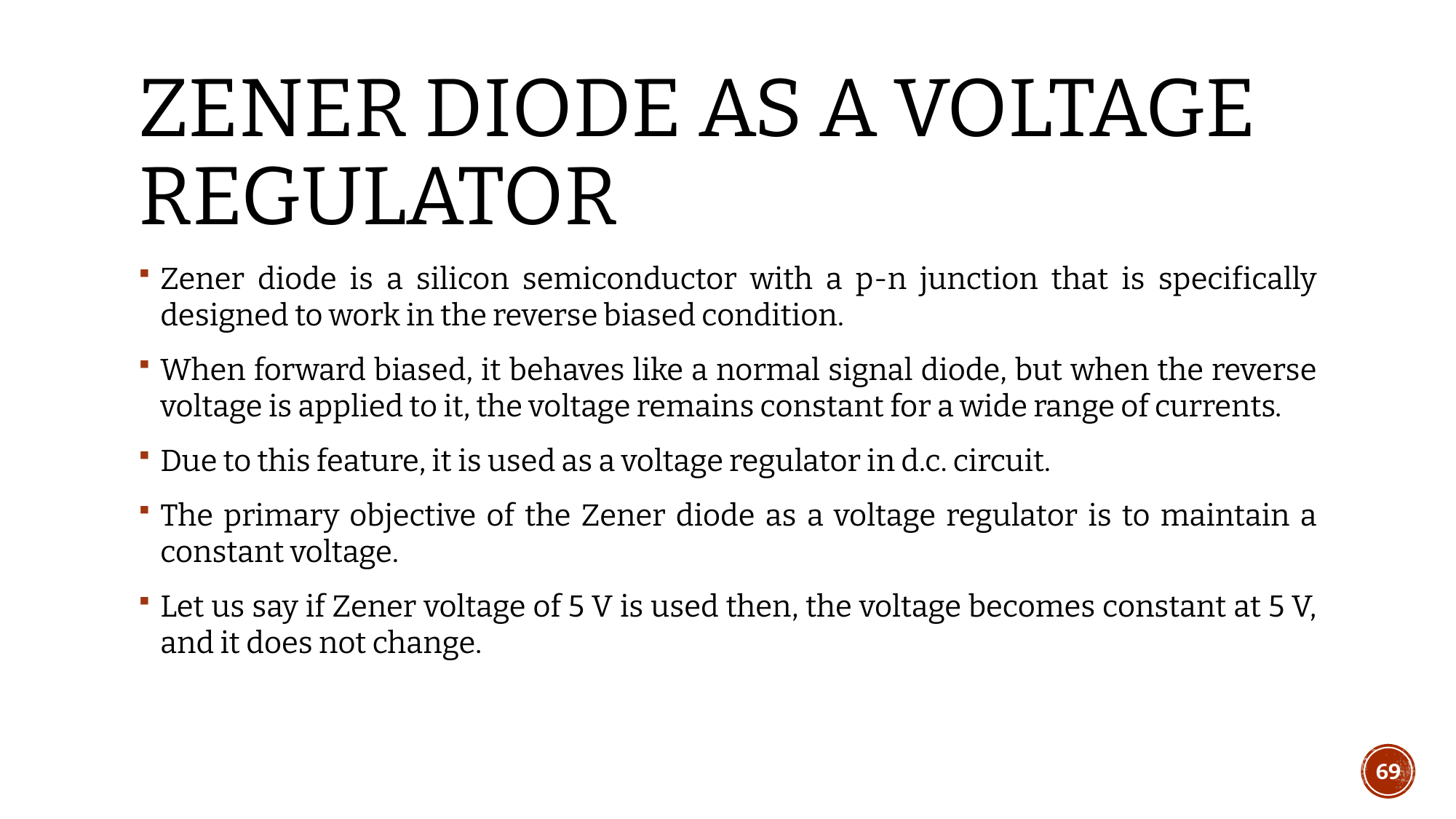

# Zener Diode as a Voltage Regulator
Zener diode is a silicon semiconductor with a p-n junction that is specifically designed to work in the reverse biased condition.
When forward biased, it behaves like a normal signal diode, but when the reverse voltage is applied to it, the voltage remains constant for a wide range of currents.
Due to this feature, it is used as a voltage regulator in d.c. circuit.
The primary objective of the Zener diode as a voltage regulator is to maintain a constant voltage.
Let us say if Zener voltage of 5 V is used then, the voltage becomes constant at 5 V, and it does not change.
69